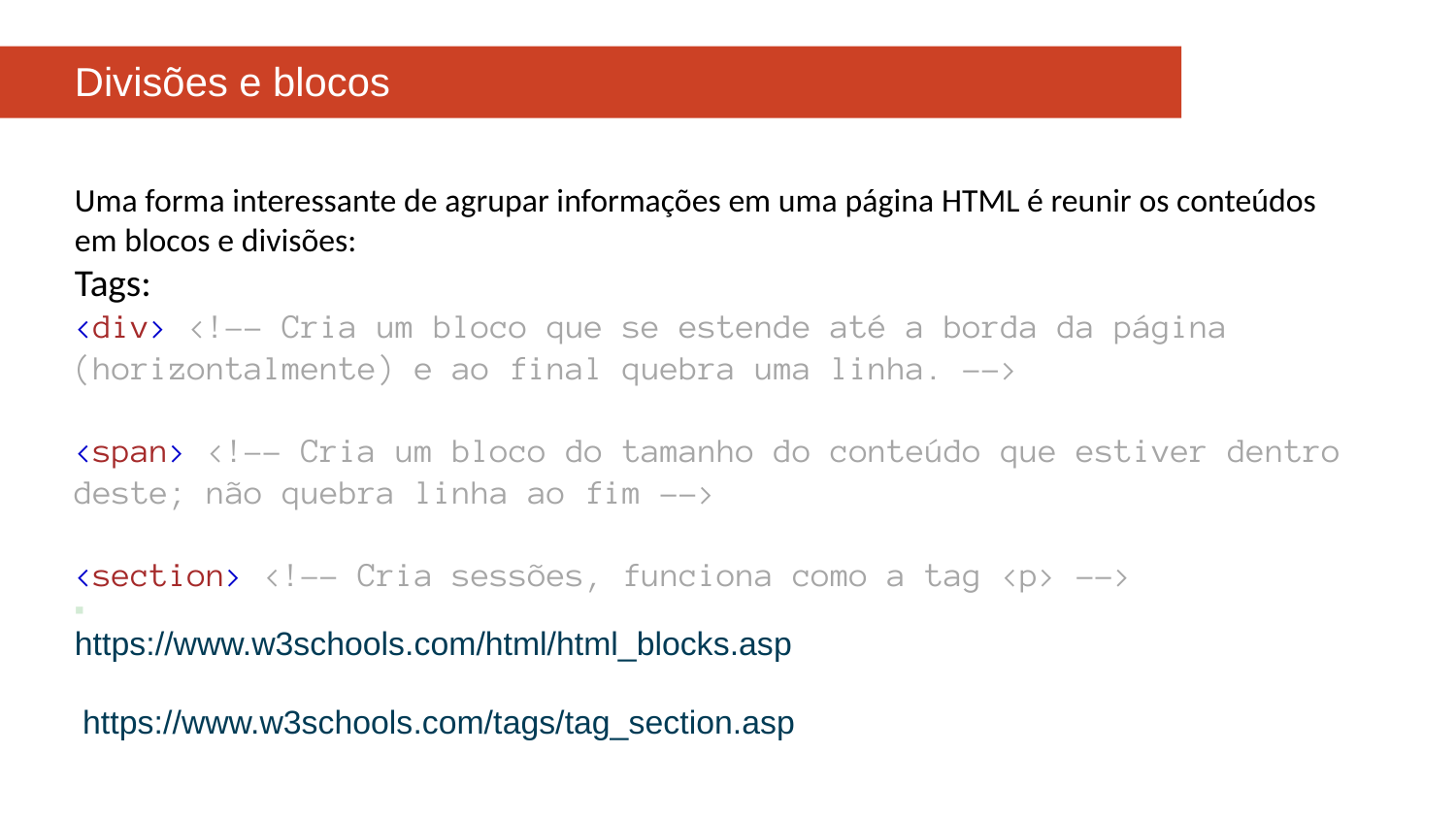

# Divisões e blocos
Uma forma interessante de agrupar informações em uma página HTML é reunir os conteúdos em blocos e divisões:
Tags:
<div> <!–- Cria um bloco que se estende até a borda da página (horizontalmente) e ao final quebra uma linha. -->
<span> <!–- Cria um bloco do tamanho do conteúdo que estiver dentro deste; não quebra linha ao fim -->
<section> <!–- Cria sessões, funciona como a tag <p> -->
▪
https://www.w3schools.com/html/html_blocks.asp
 https://www.w3schools.com/tags/tag_section.asp